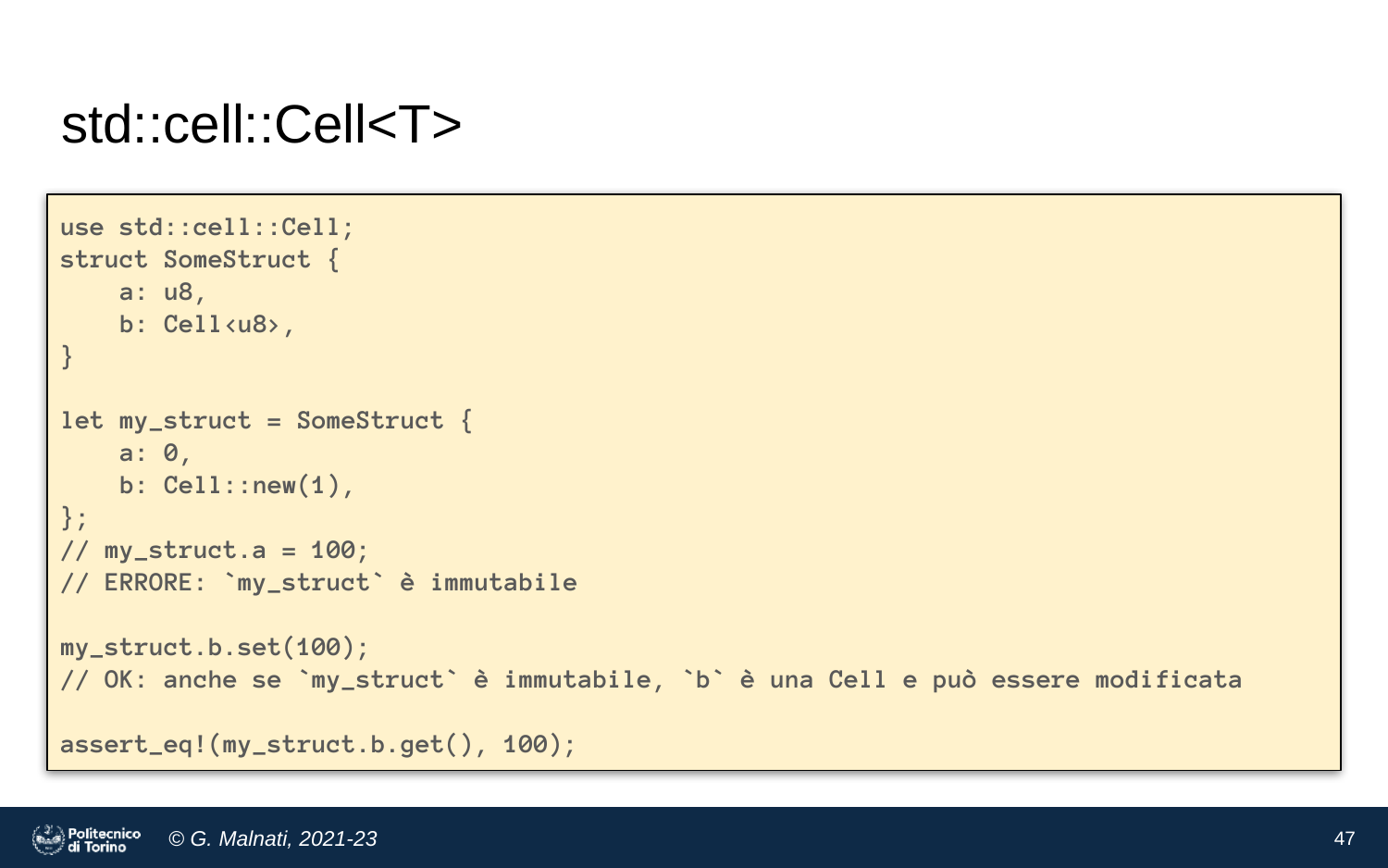

# std::cell::Cell<T>
use std::cell::Cell;
struct SomeStruct {
    a: u8,
    b: Cell<u8>,
}

let my_struct = SomeStruct {
    a: 0,
    b: Cell::new(1),
};
// my_struct.a = 100;
// ERRORE: `my_struct` è immutabile

my_struct.b.set(100);
// OK: anche se `my_struct` è immutabile, `b` è una Cell e può essere modificata

assert_eq!(my_struct.b.get(), 100);
47